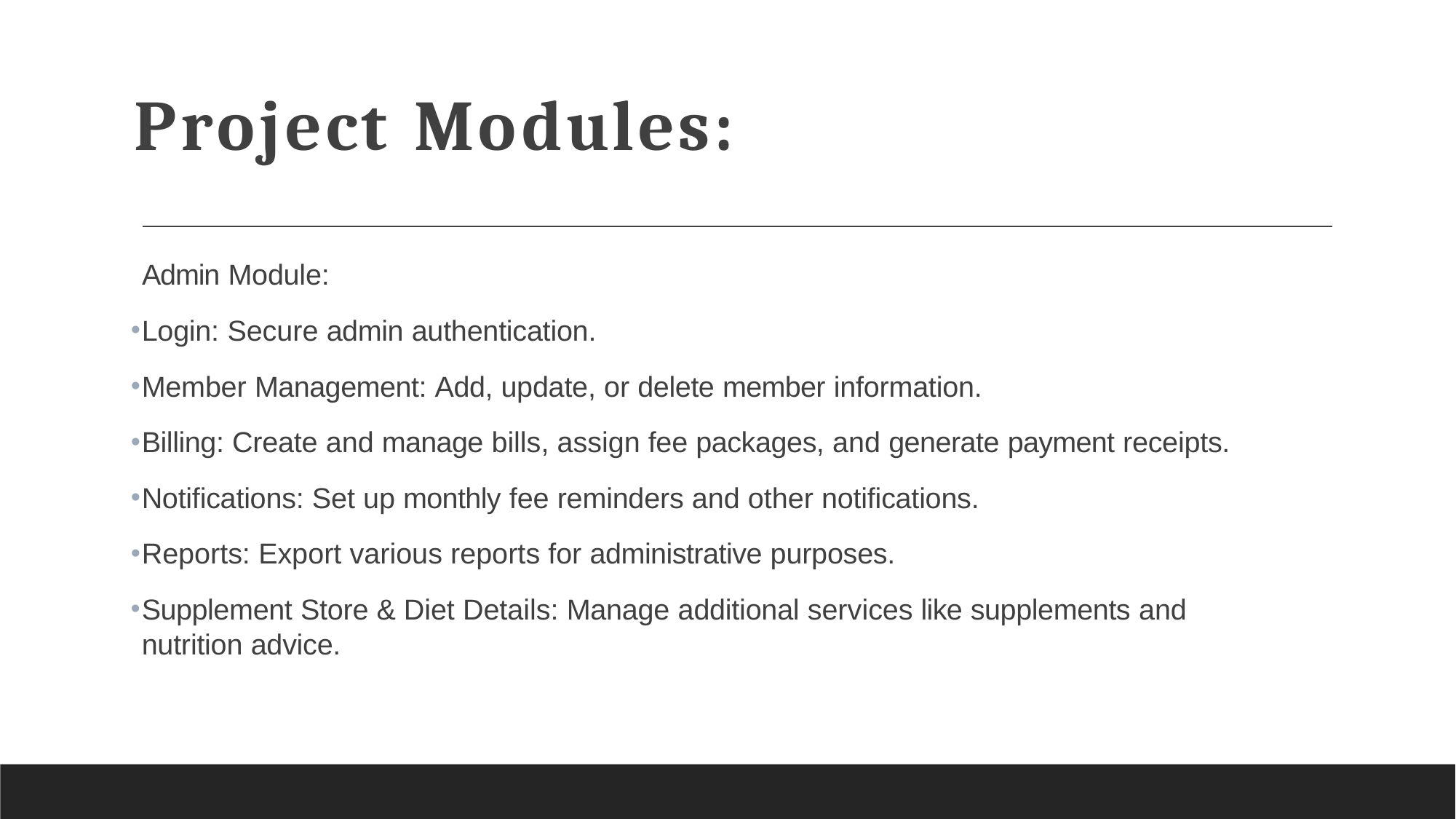

# Project Modules:

Admin Module:
Login: Secure admin authentication.
Member Management: Add, update, or delete member information.
Billing: Create and manage bills, assign fee packages, and generate payment receipts.
Notifications: Set up monthly fee reminders and other notifications.
Reports: Export various reports for administrative purposes.
Supplement Store & Diet Details: Manage additional services like supplements and nutrition 	advice.